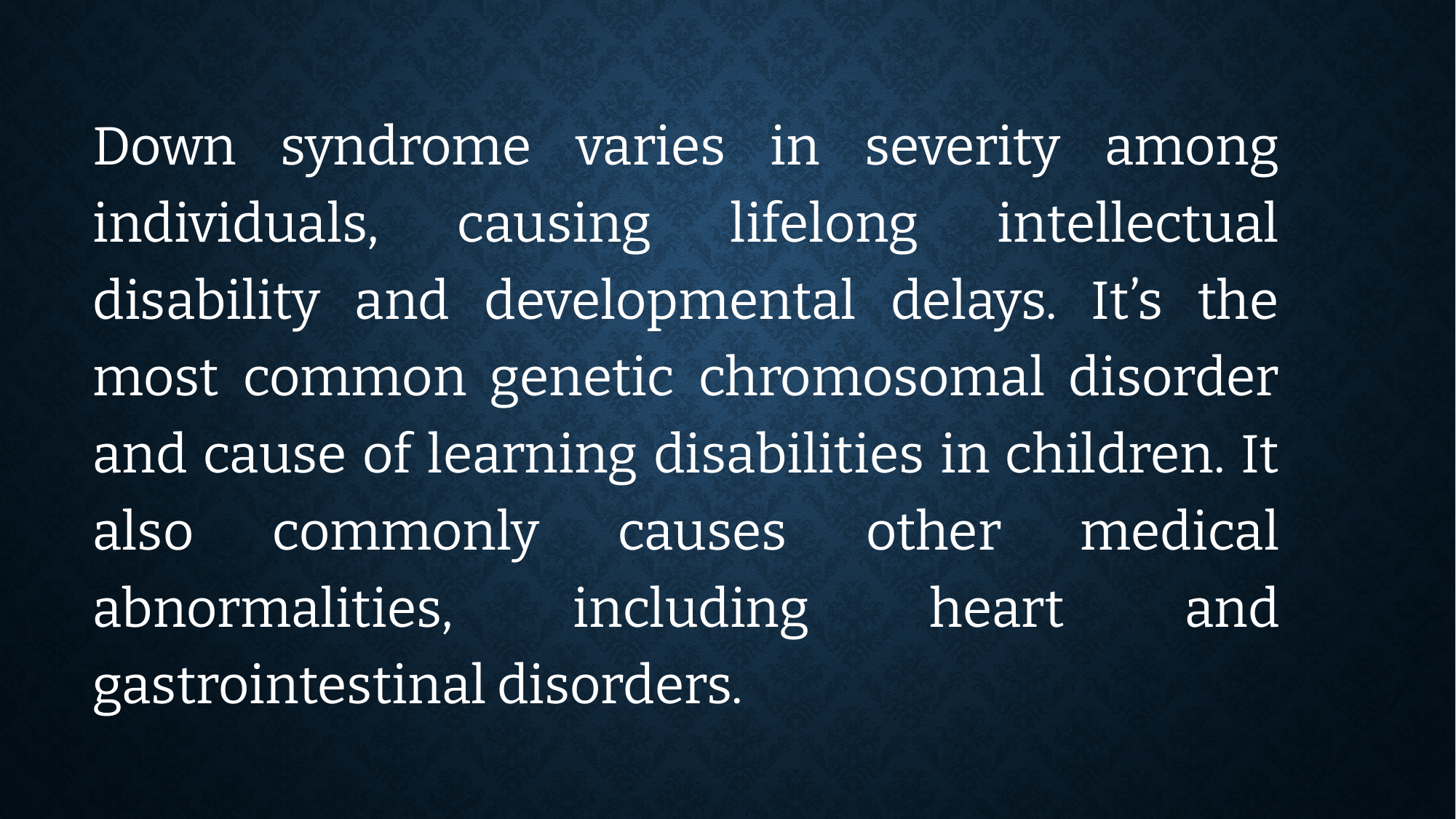

#
Down syndrome varies in severity among individuals, causing lifelong intellectual disability and developmental delays. It’s the most common genetic chromosomal disorder and cause of learning disabilities in children. It also commonly causes other medical abnormalities, including heart and gastrointestinal disorders.